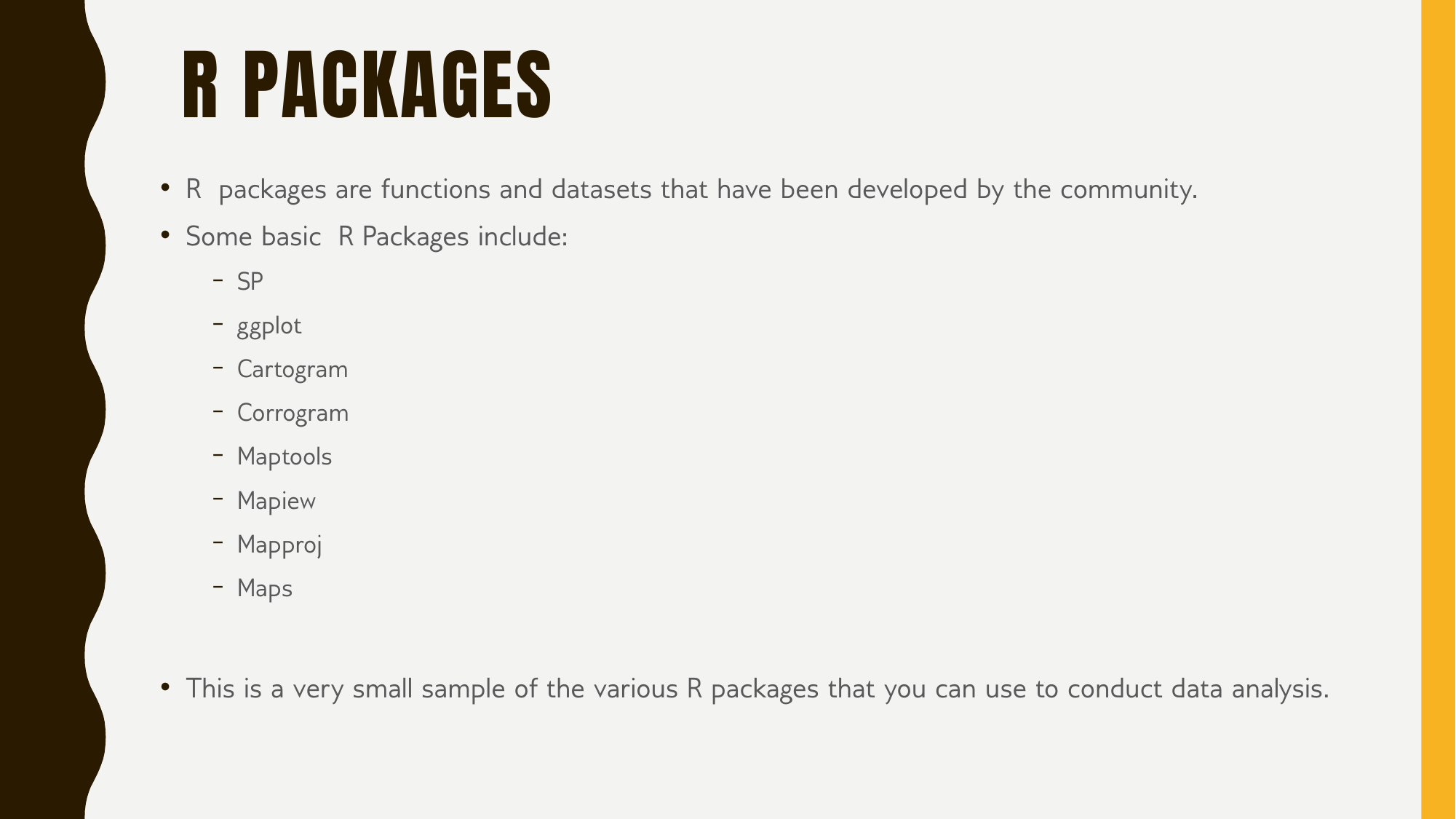

# R Packages
R  packages are functions and datasets that have been developed by the community.
Some basic  R Packages include:
SP
ggplot
Cartogram
Corrogram
Maptools
Mapiew
Mapproj
Maps

This is a very small sample of the various R packages that you can use to conduct data analysis.